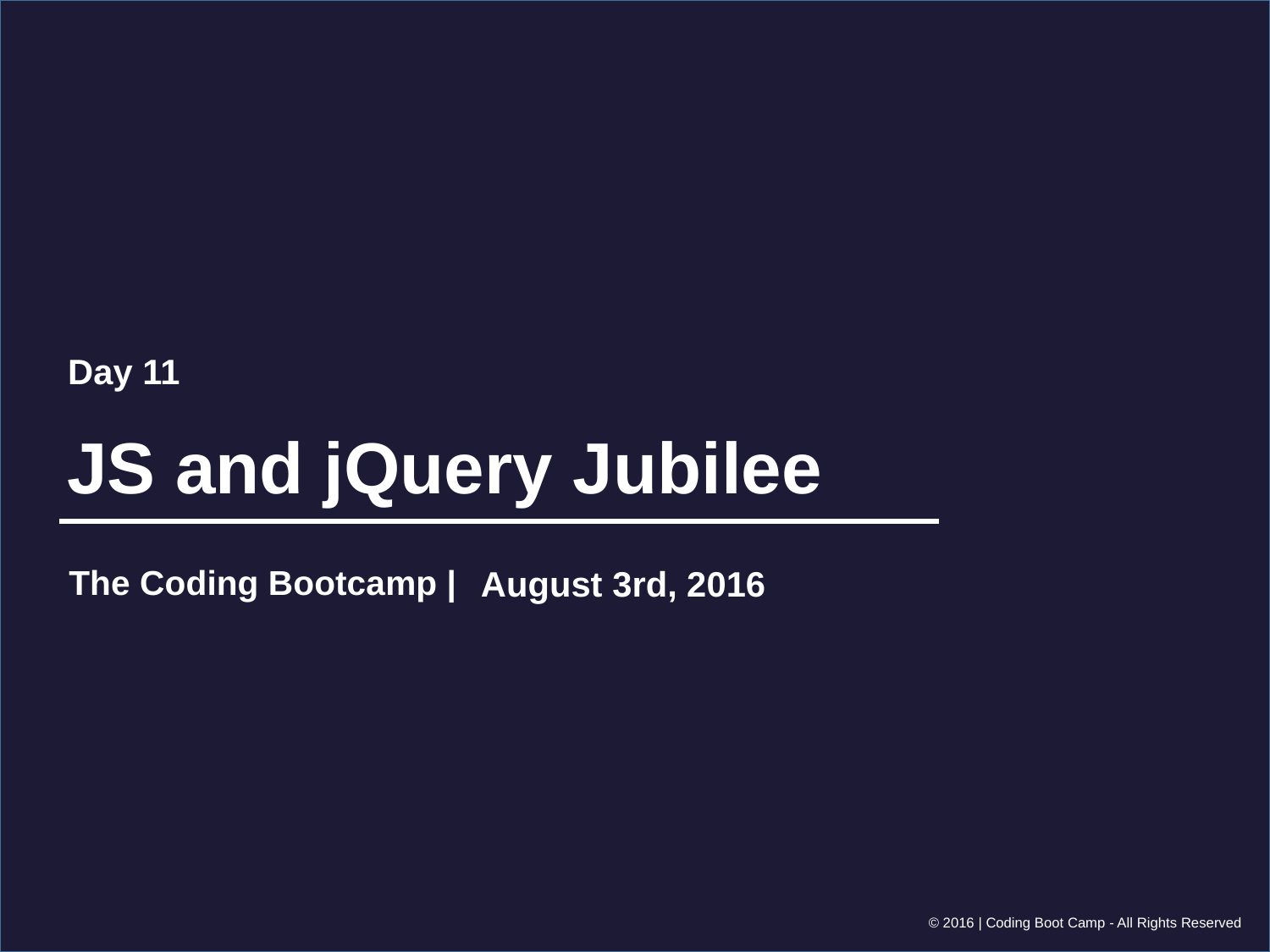

Day 11
# JS and jQuery Jubilee
August 3rd, 2016